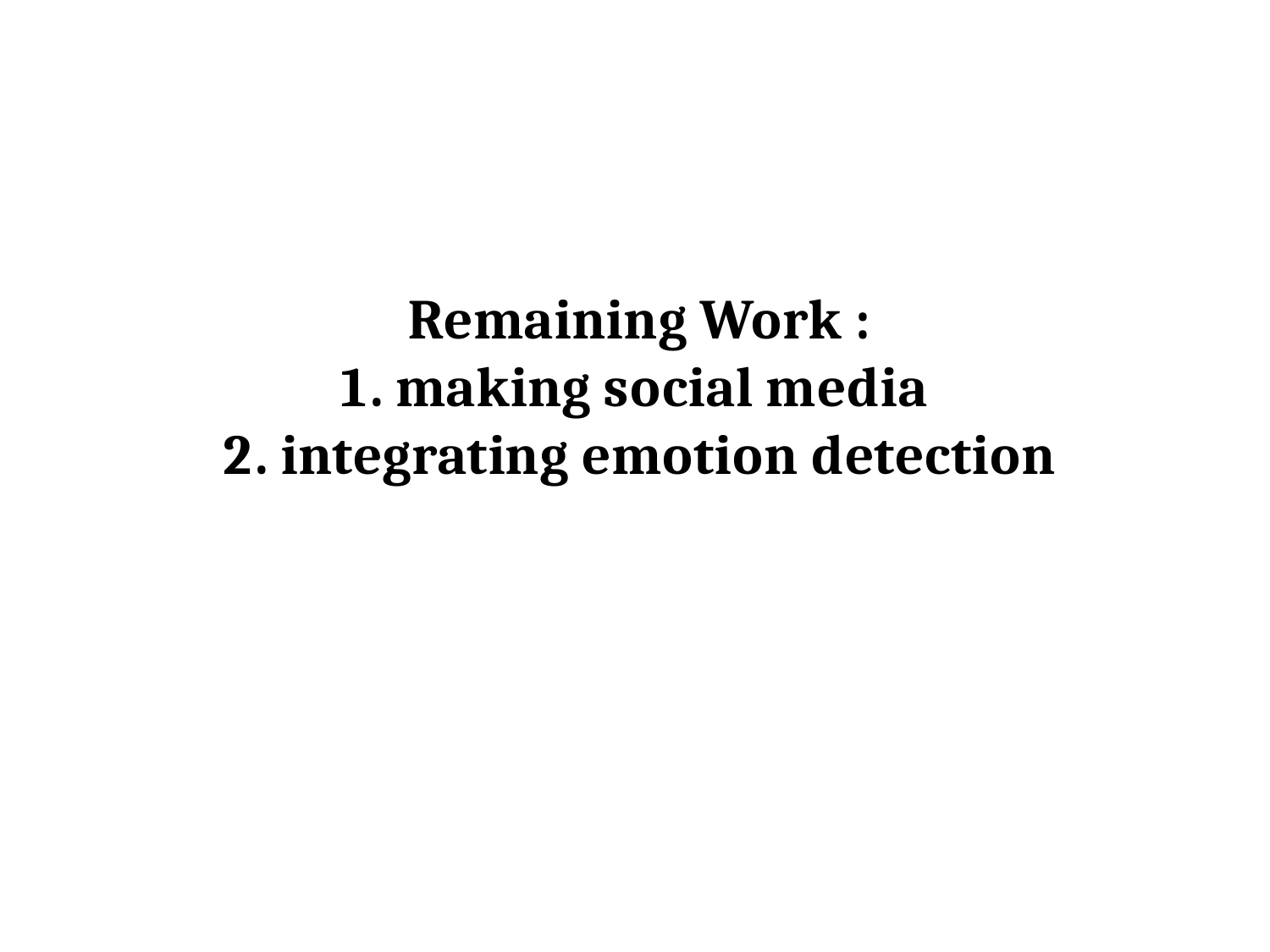

Remaining Work :
1. making social media
2. integrating emotion detection